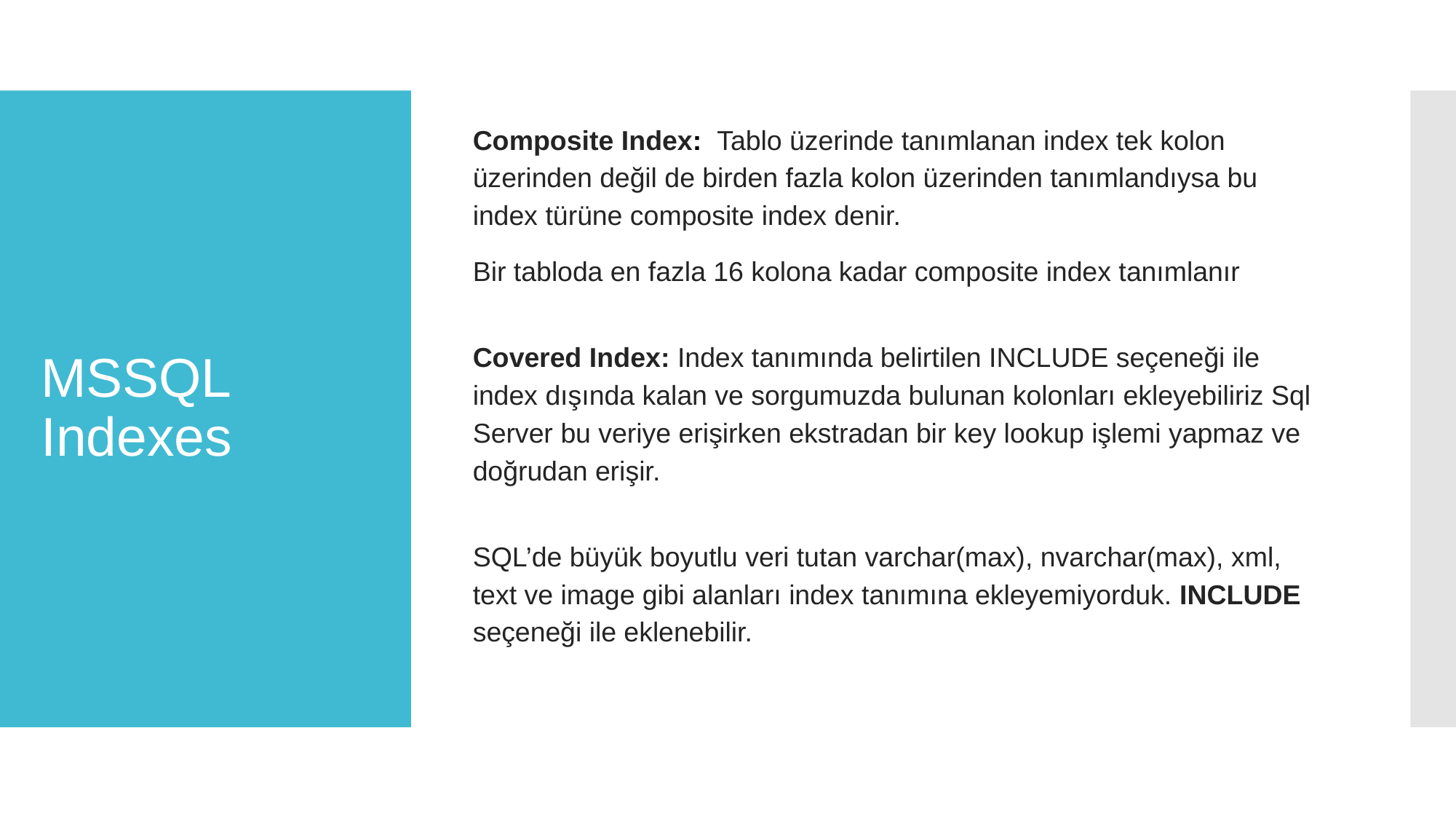

Composite Index:  Tablo üzerinde tanımlanan index tek kolon üzerinden değil de birden fazla kolon üzerinden tanımlandıysa bu index türüne composite index denir.
Bir tabloda en fazla 16 kolona kadar composite index tanımlanır
Covered Index: Index tanımında belirtilen INCLUDE seçeneği ile index dışında kalan ve sorgumuzda bulunan kolonları ekleyebiliriz Sql Server bu veriye erişirken ekstradan bir key lookup işlemi yapmaz ve doğrudan erişir.
SQL’de büyük boyutlu veri tutan varchar(max), nvarchar(max), xml, text ve image gibi alanları index tanımına ekleyemiyorduk. INCLUDE seçeneği ile eklenebilir.

# MSSQL
Indexes